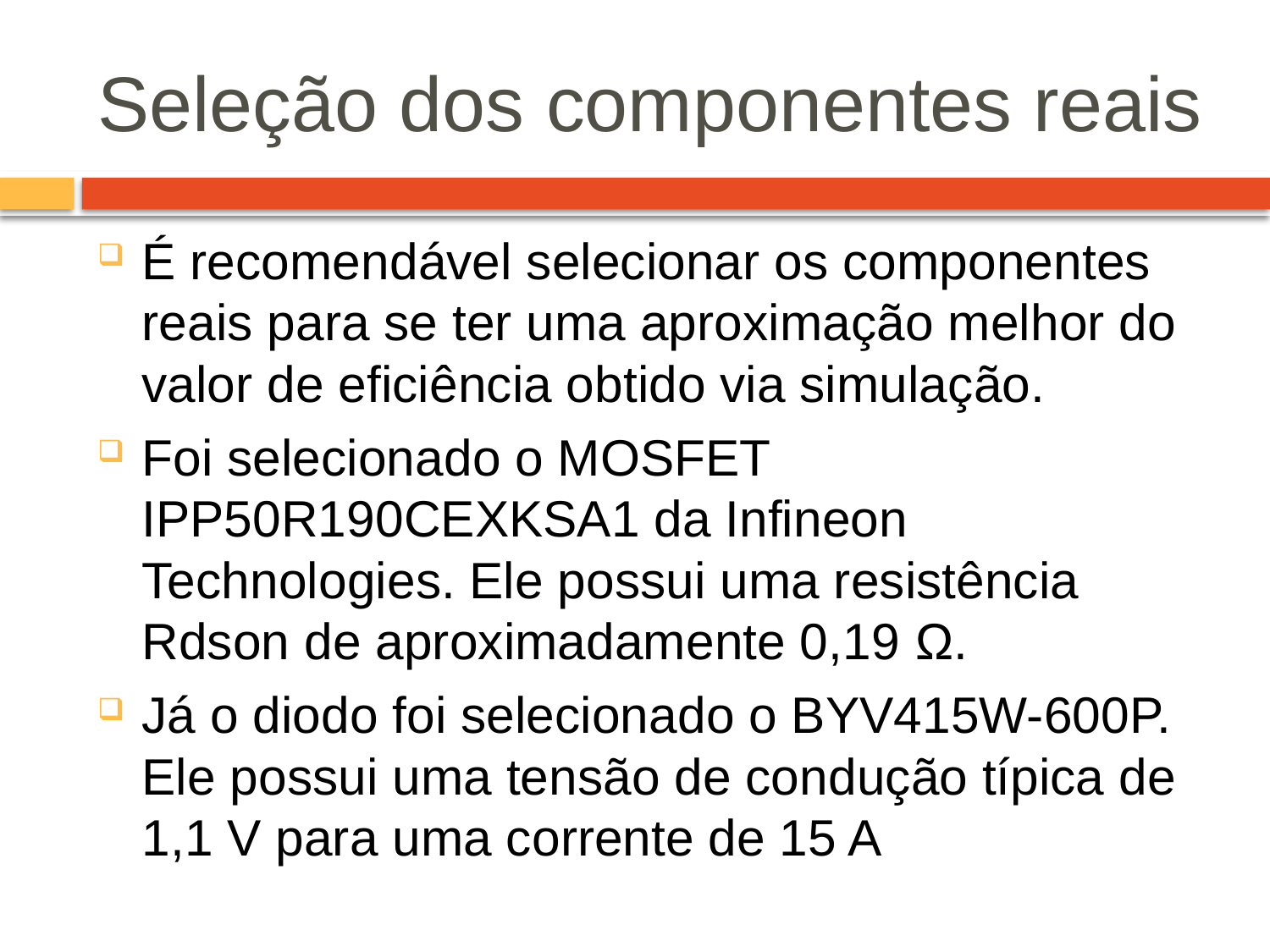

# Seleção dos componentes reais
É recomendável selecionar os componentes reais para se ter uma aproximação melhor do valor de eficiência obtido via simulação.
Foi selecionado o MOSFET IPP50R190CEXKSA1 da Infineon Technologies. Ele possui uma resistência Rdson de aproximadamente 0,19 Ω.
Já o diodo foi selecionado o BYV415W-600P. Ele possui uma tensão de condução típica de 1,1 V para uma corrente de 15 A